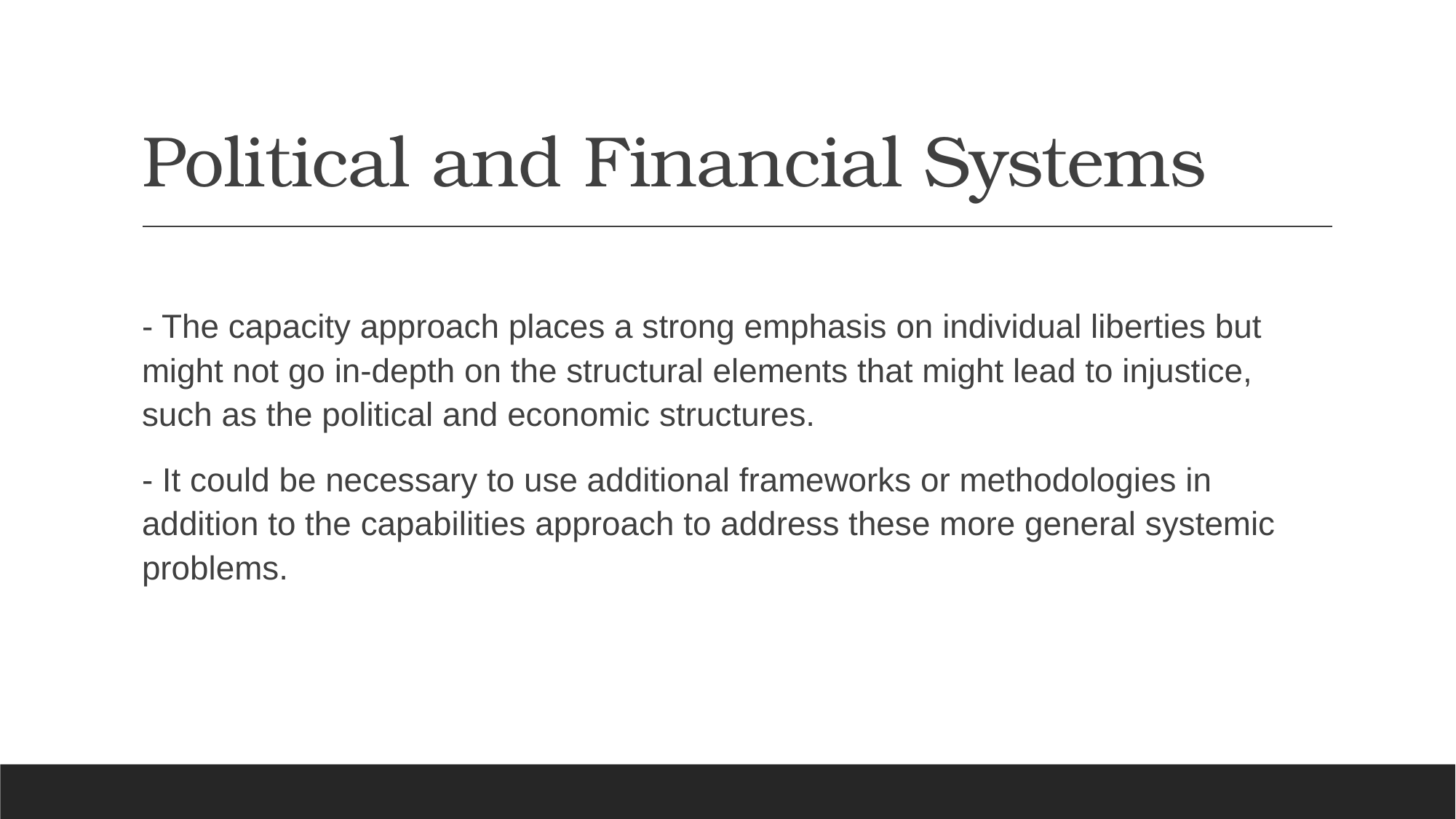

# Political and Financial Systems
- The capacity approach places a strong emphasis on individual liberties but might not go in-depth on the structural elements that might lead to injustice, such as the political and economic structures.
- It could be necessary to use additional frameworks or methodologies in addition to the capabilities approach to address these more general systemic problems.